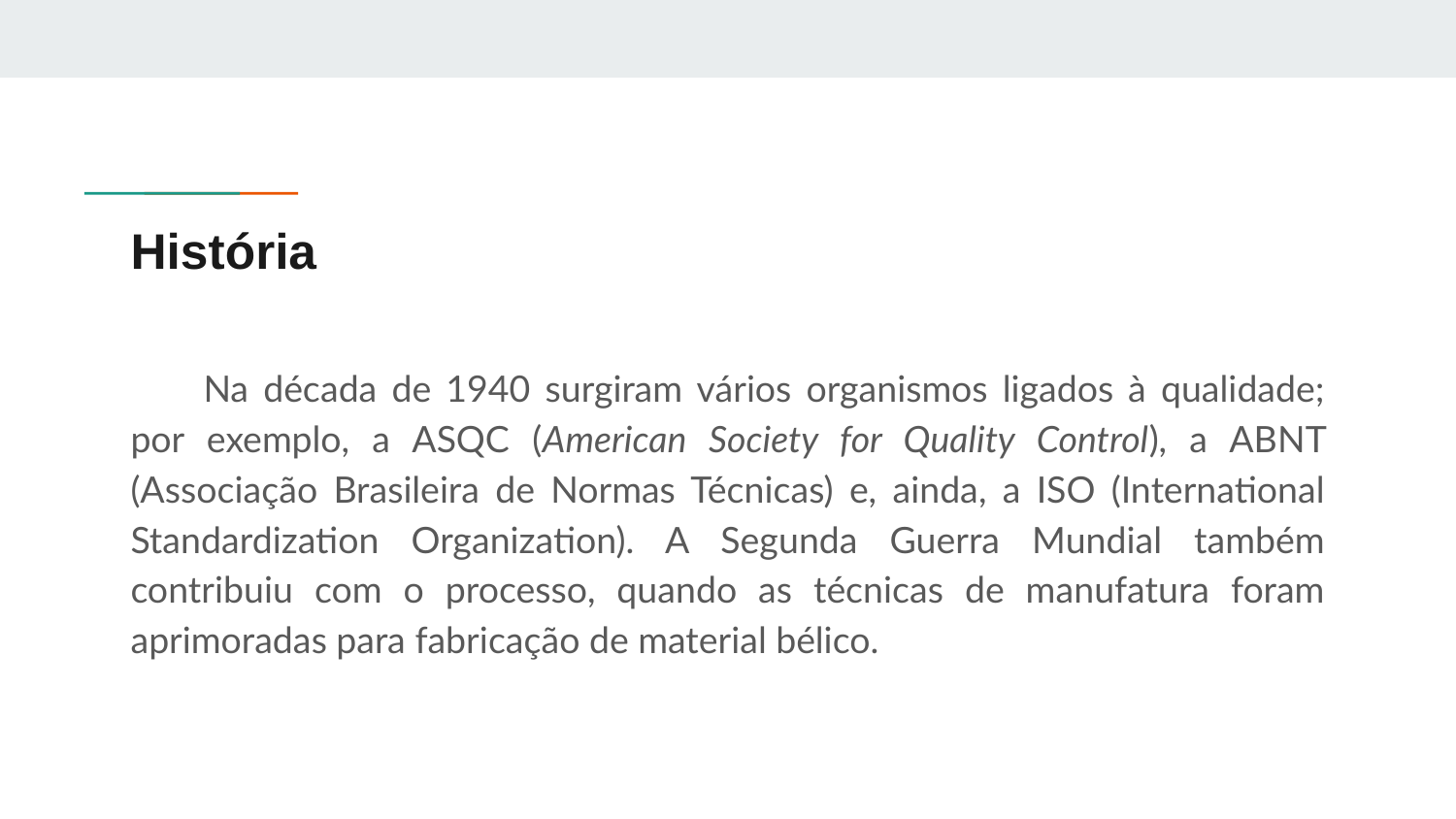

# História
Na década de 1940 surgiram vários organismos ligados à qualidade; por exemplo, a ASQC (American Society for Quality Control), a ABNT (Associação Brasileira de Normas Técnicas) e, ainda, a ISO (International Standardization Organization). A Segunda Guerra Mundial também contribuiu com o processo, quando as técnicas de manufatura foram aprimoradas para fabricação de material bélico.